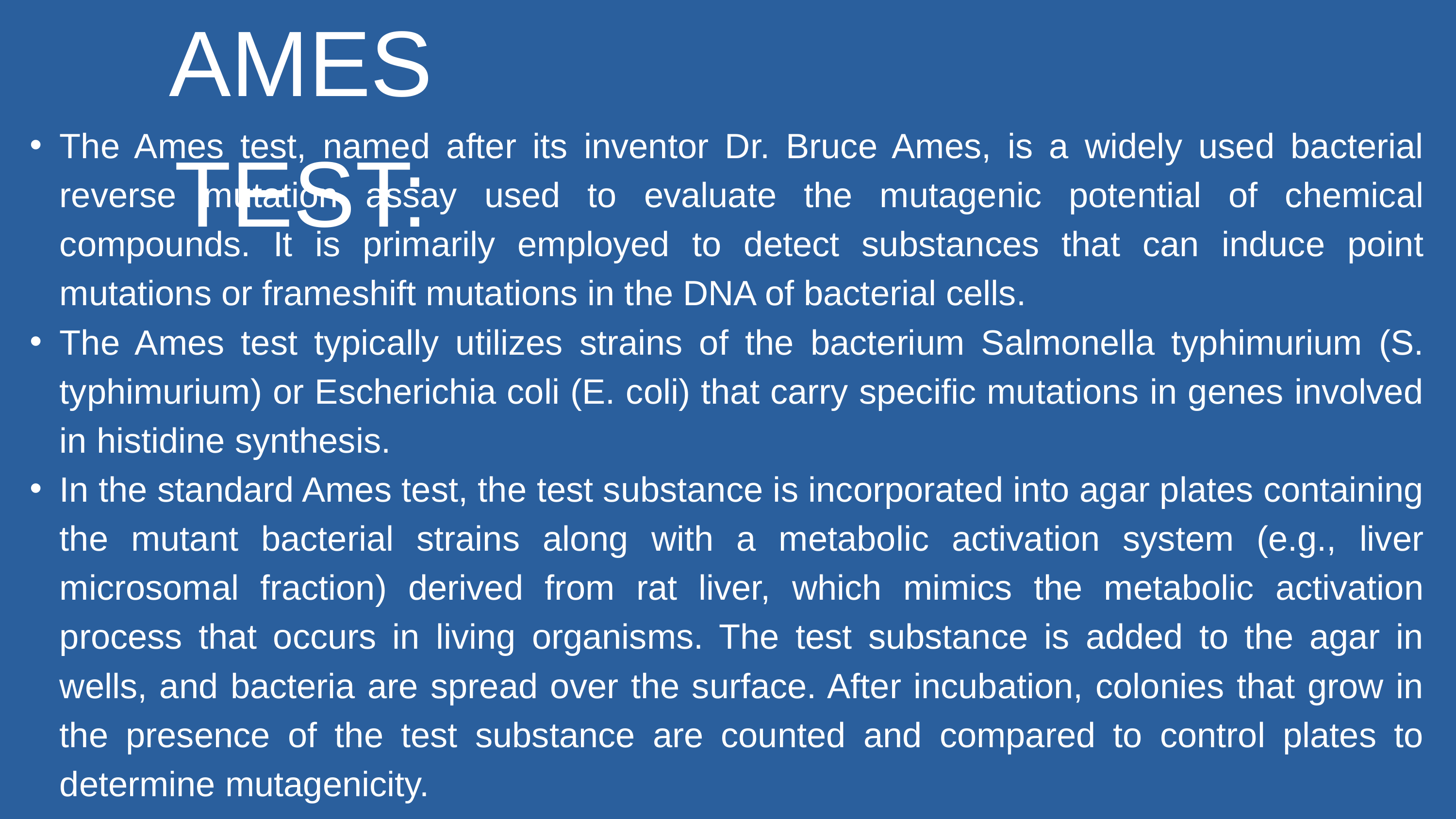

AMES TEST:
The Ames test, named after its inventor Dr. Bruce Ames, is a widely used bacterial reverse mutation assay used to evaluate the mutagenic potential of chemical compounds. It is primarily employed to detect substances that can induce point mutations or frameshift mutations in the DNA of bacterial cells.
The Ames test typically utilizes strains of the bacterium Salmonella typhimurium (S. typhimurium) or Escherichia coli (E. coli) that carry specific mutations in genes involved in histidine synthesis.
In the standard Ames test, the test substance is incorporated into agar plates containing the mutant bacterial strains along with a metabolic activation system (e.g., liver microsomal fraction) derived from rat liver, which mimics the metabolic activation process that occurs in living organisms. The test substance is added to the agar in wells, and bacteria are spread over the surface. After incubation, colonies that grow in the presence of the test substance are counted and compared to control plates to determine mutagenicity.